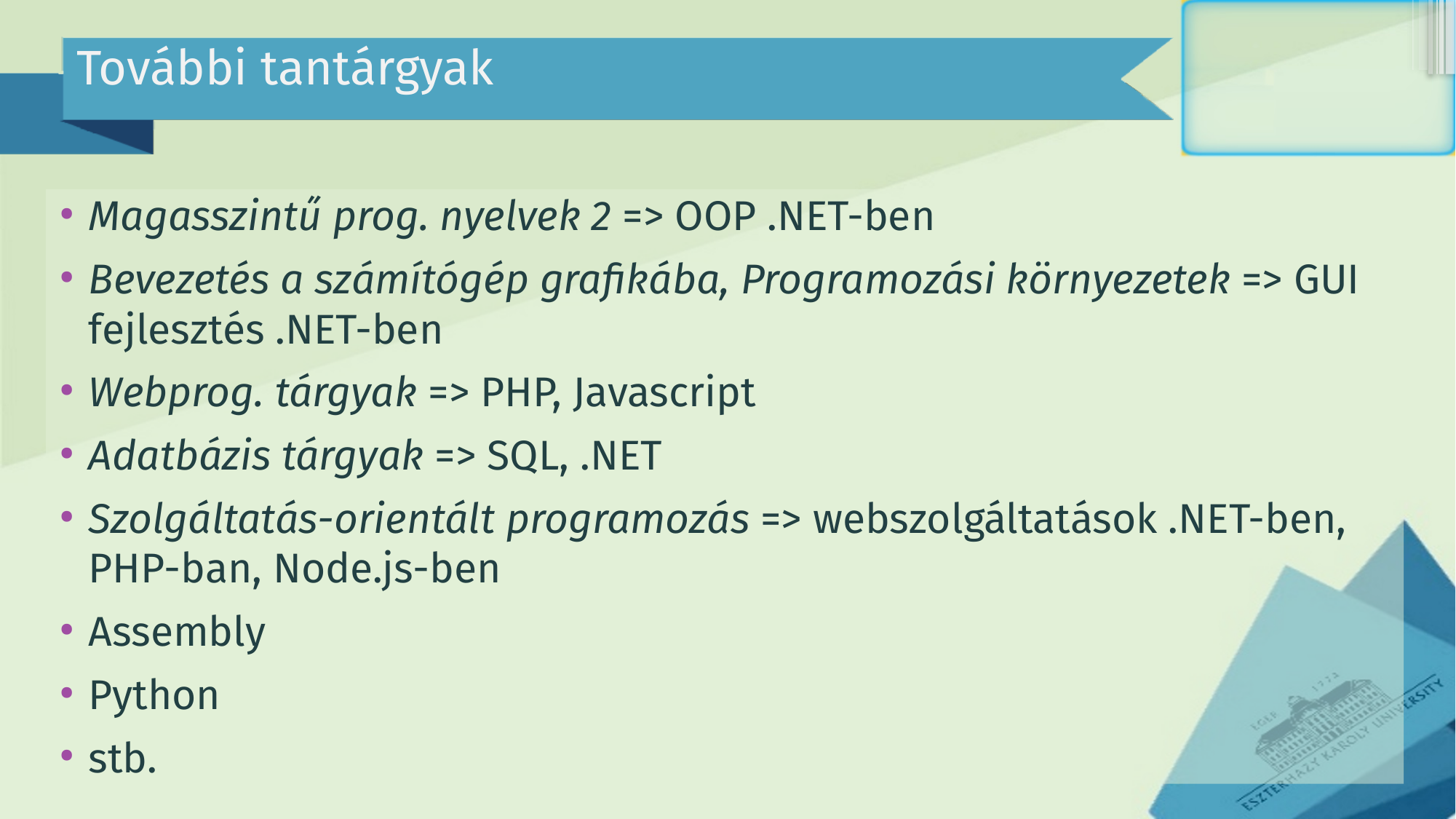

# További tantárgyak
Magasszintű prog. nyelvek 2 => OOP .NET-ben
Bevezetés a számítógép grafikába, Programozási környezetek => GUI fejlesztés .NET-ben
Webprog. tárgyak => PHP, Javascript
Adatbázis tárgyak => SQL, .NET
Szolgáltatás-orientált programozás => webszolgáltatások .NET-ben, PHP-ban, Node.js-ben
Assembly
Python
stb.